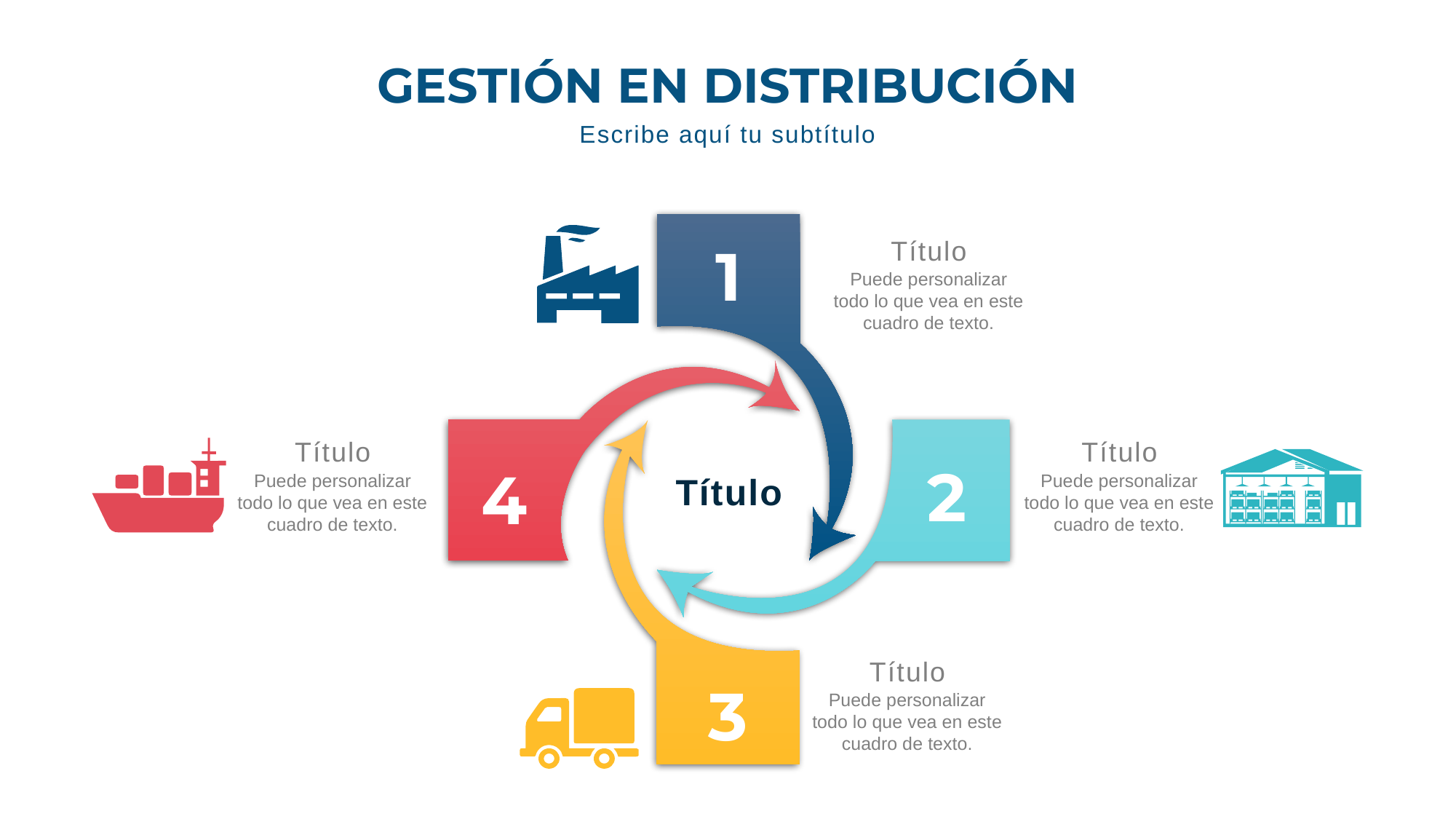

GESTIÓN EN DISTRIBUCIÓN
Escribe aquí tu subtítulo

Título
1
Puede personalizar todo lo que vea en este cuadro de texto.

Título
Título

2
4
Puede personalizar todo lo que vea en este cuadro de texto.
Título
Puede personalizar todo lo que vea en este cuadro de texto.
Título
3
Puede personalizar todo lo que vea en este cuadro de texto.